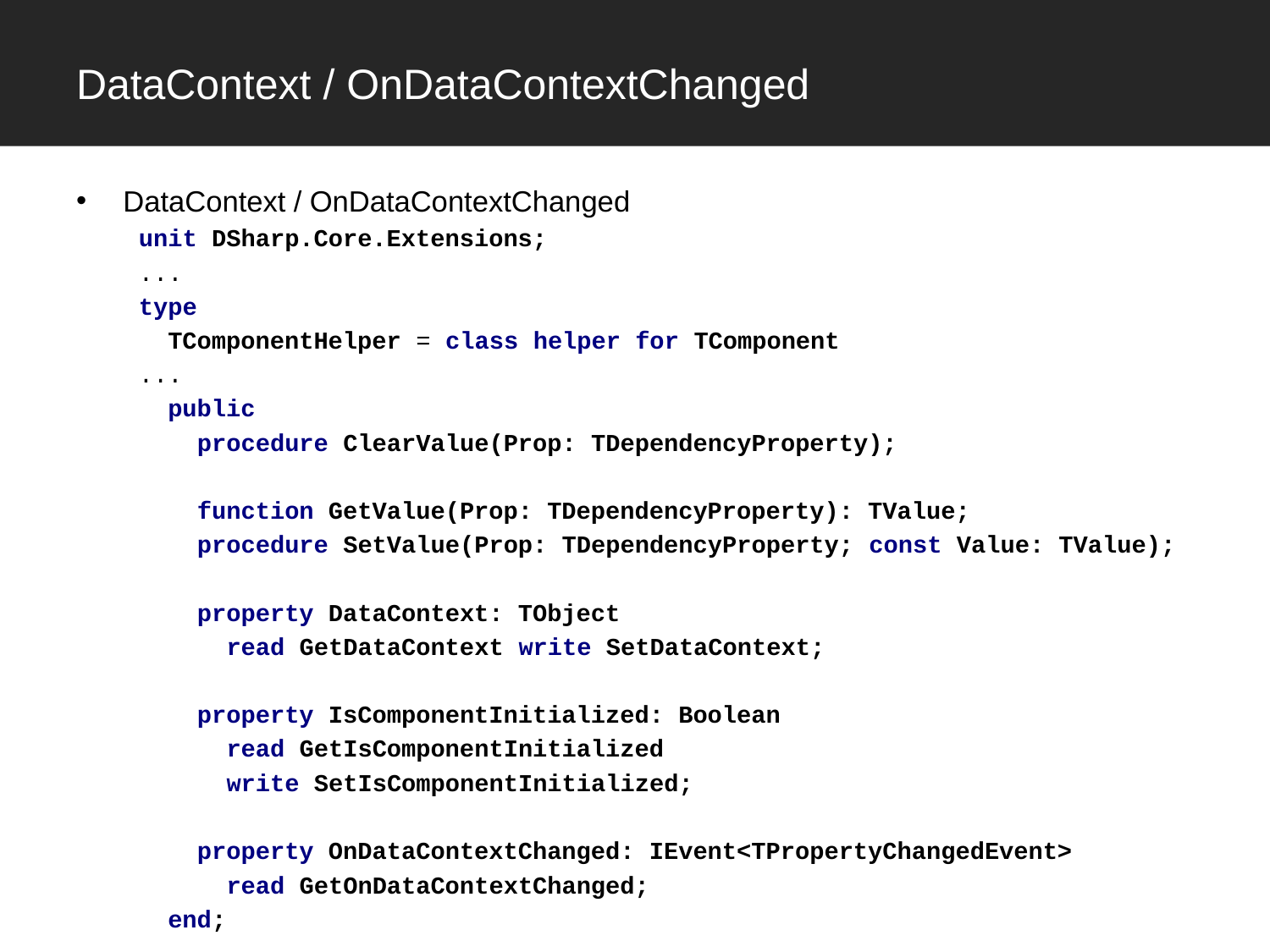

# DataContext / OnDataContextChanged
DataContext / OnDataContextChanged
unit DSharp.Core.Extensions;
...
type
  TComponentHelper = class helper for TComponent
...
  public
    procedure ClearValue(Prop: TDependencyProperty);

    function GetValue(Prop: TDependencyProperty): TValue;
    procedure SetValue(Prop: TDependencyProperty; const Value: TValue);

    property DataContext: TObject
      read GetDataContext write SetDataContext;

    property IsComponentInitialized: Boolean
      read GetIsComponentInitialized
      write SetIsComponentInitialized;

    property OnDataContextChanged: IEvent<TPropertyChangedEvent>
      read GetOnDataContextChanged;
  end;